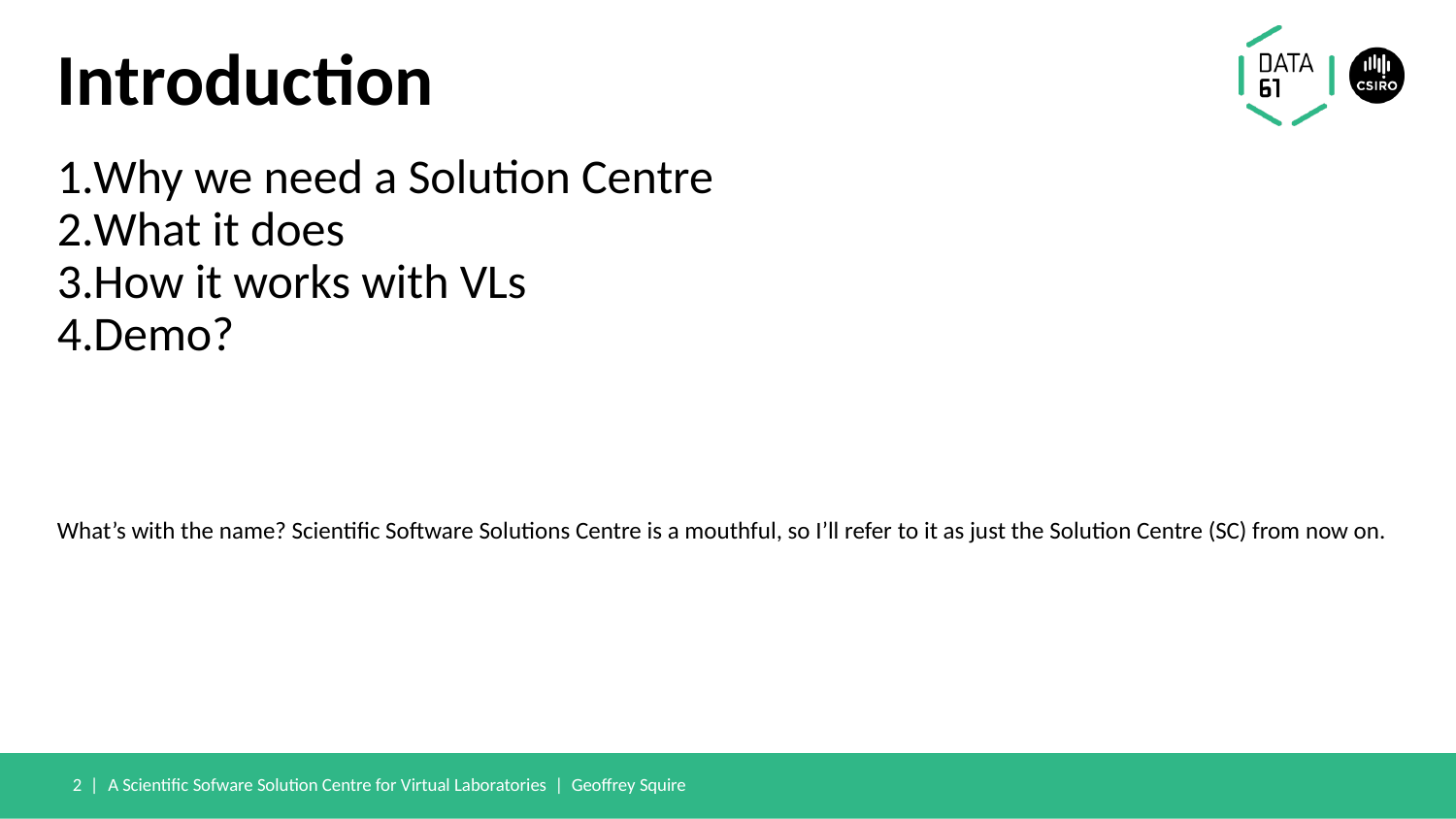

# Introduction
Why we need a Solution Centre
What it does
How it works with VLs
Demo?

What’s with the name? Scientific Software Solutions Centre is a mouthful, so I’ll refer to it as just the Solution Centre (SC) from now on.
2  |
A Scientific Sofware Solution Centre for Virtual Laboratories  |  Geoffrey Squire